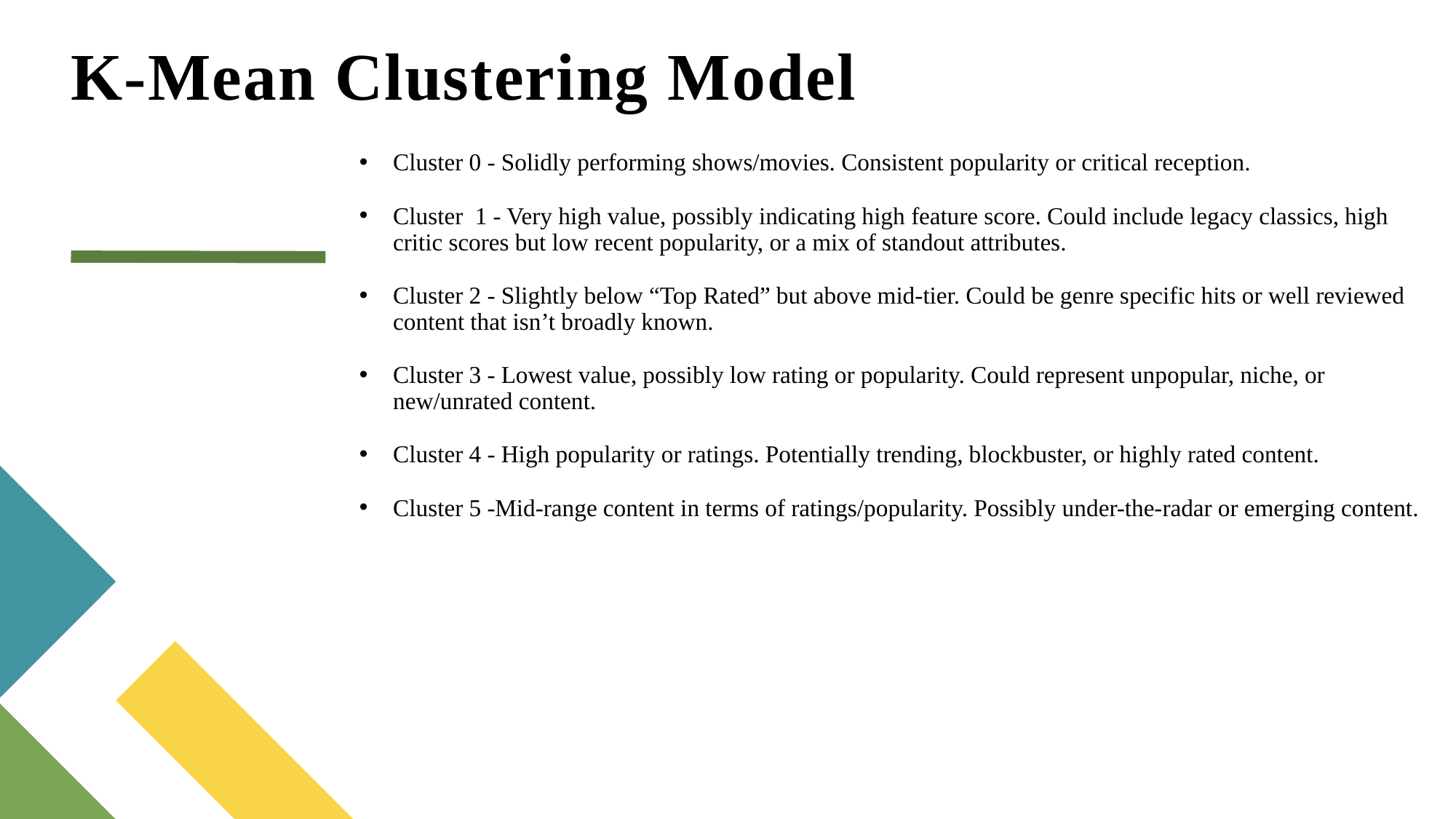

# K-Mean Clustering Model
Cluster 0 - Solidly performing shows/movies. Consistent popularity or critical reception.
Cluster  1 - Very high value, possibly indicating high feature score. Could include legacy classics, high critic scores but low recent popularity, or a mix of standout attributes.
Cluster 2 - Slightly below “Top Rated” but above mid-tier. Could be genre specific hits or well reviewed content that isn’t broadly known.
Cluster 3 - Lowest value, possibly low rating or popularity. Could represent unpopular, niche, or new/unrated content.
Cluster 4 - High popularity or ratings. Potentially trending, blockbuster, or highly rated content.
Cluster 5 -Mid-range content in terms of ratings/popularity. Possibly under-the-radar or emerging content.